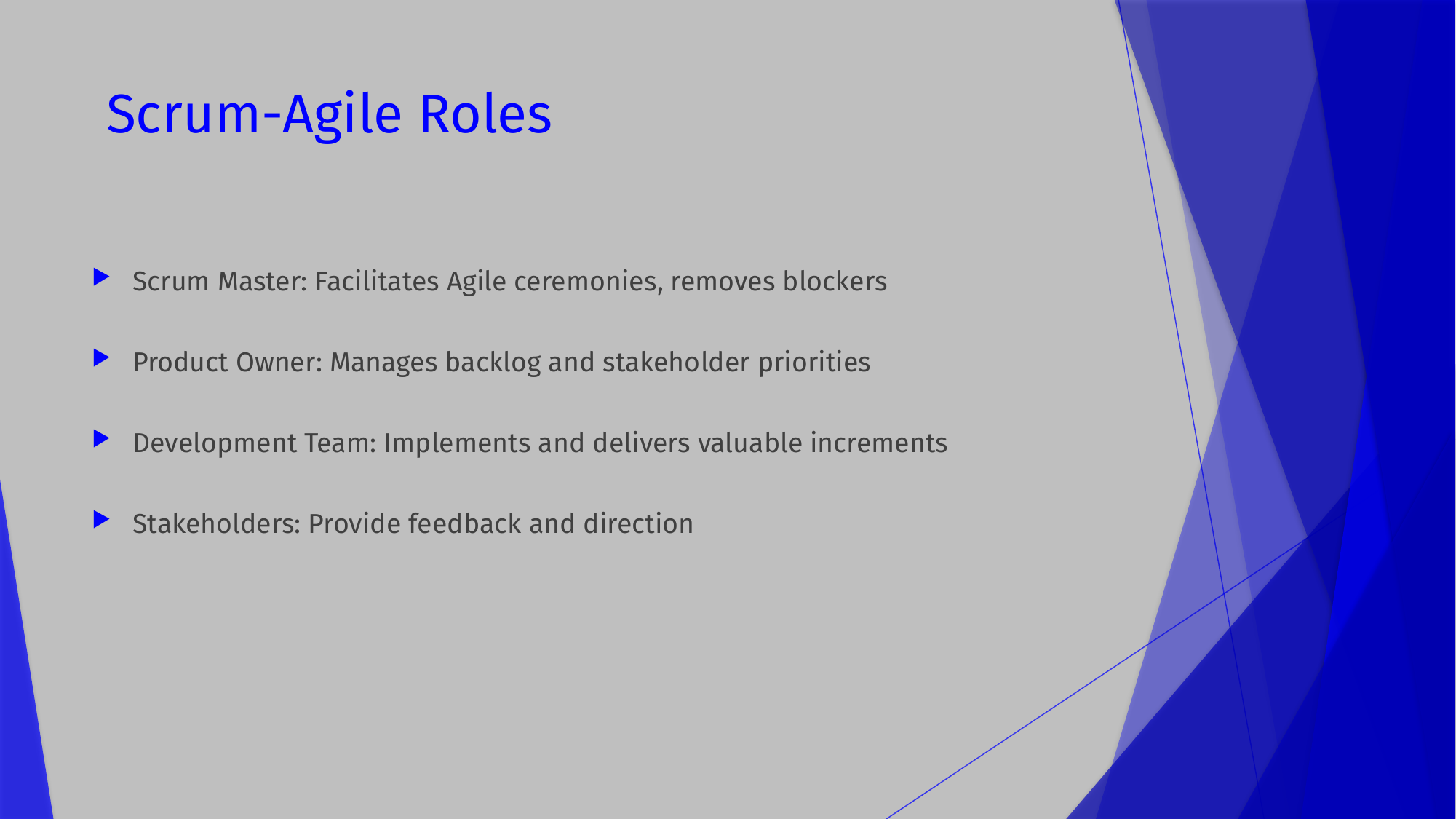

# Scrum-Agile Roles
Scrum Master: Facilitates Agile ceremonies, removes blockers
Product Owner: Manages backlog and stakeholder priorities
Development Team: Implements and delivers valuable increments
Stakeholders: Provide feedback and direction